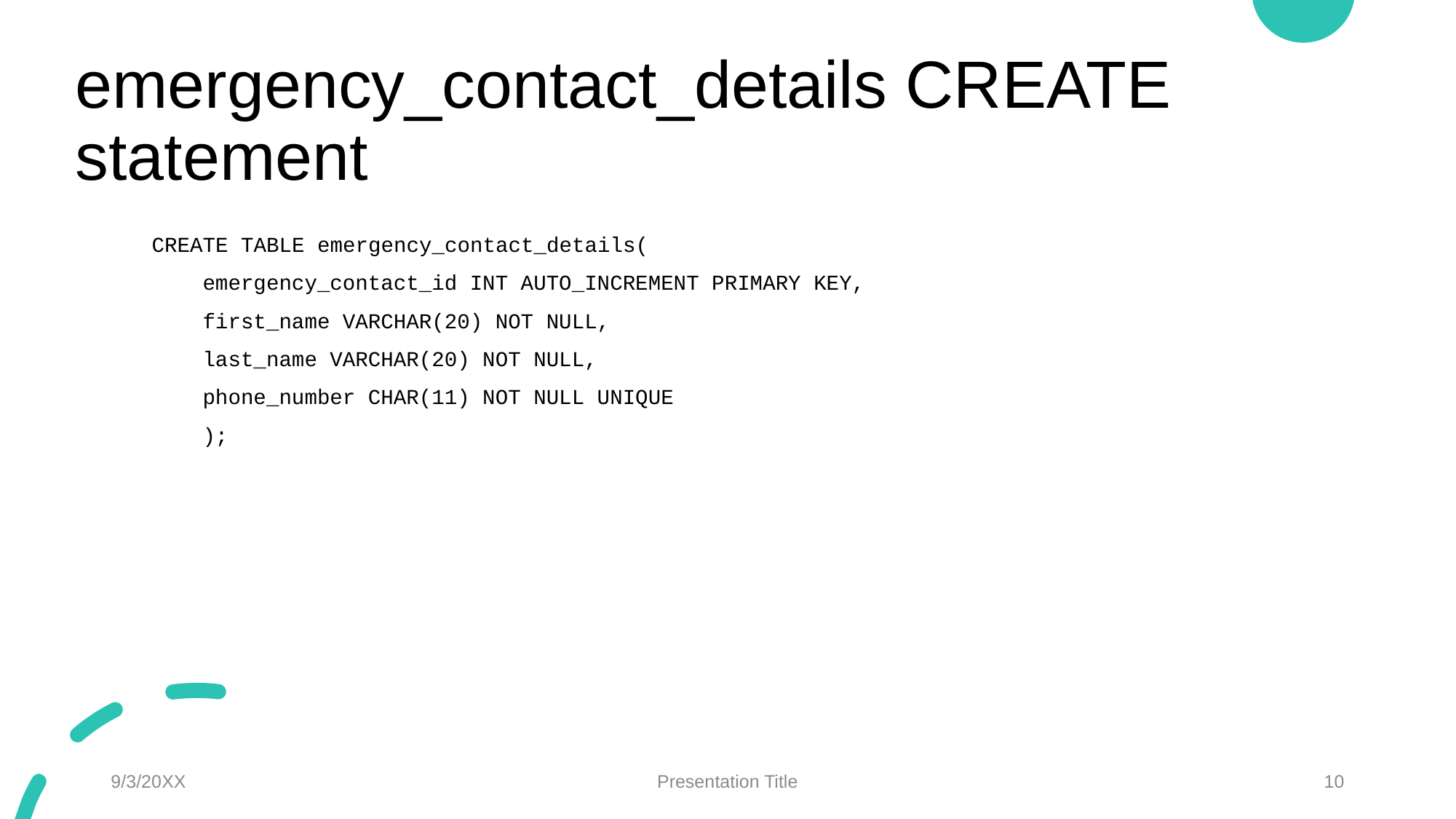

# emergency_contact_details CREATE statement
CREATE TABLE emergency_contact_details(
    emergency_contact_id INT AUTO_INCREMENT PRIMARY KEY,
    first_name VARCHAR(20) NOT NULL,
    last_name VARCHAR(20) NOT NULL,
    phone_number CHAR(11) NOT NULL UNIQUE
    );
9/3/20XX
Presentation Title
10